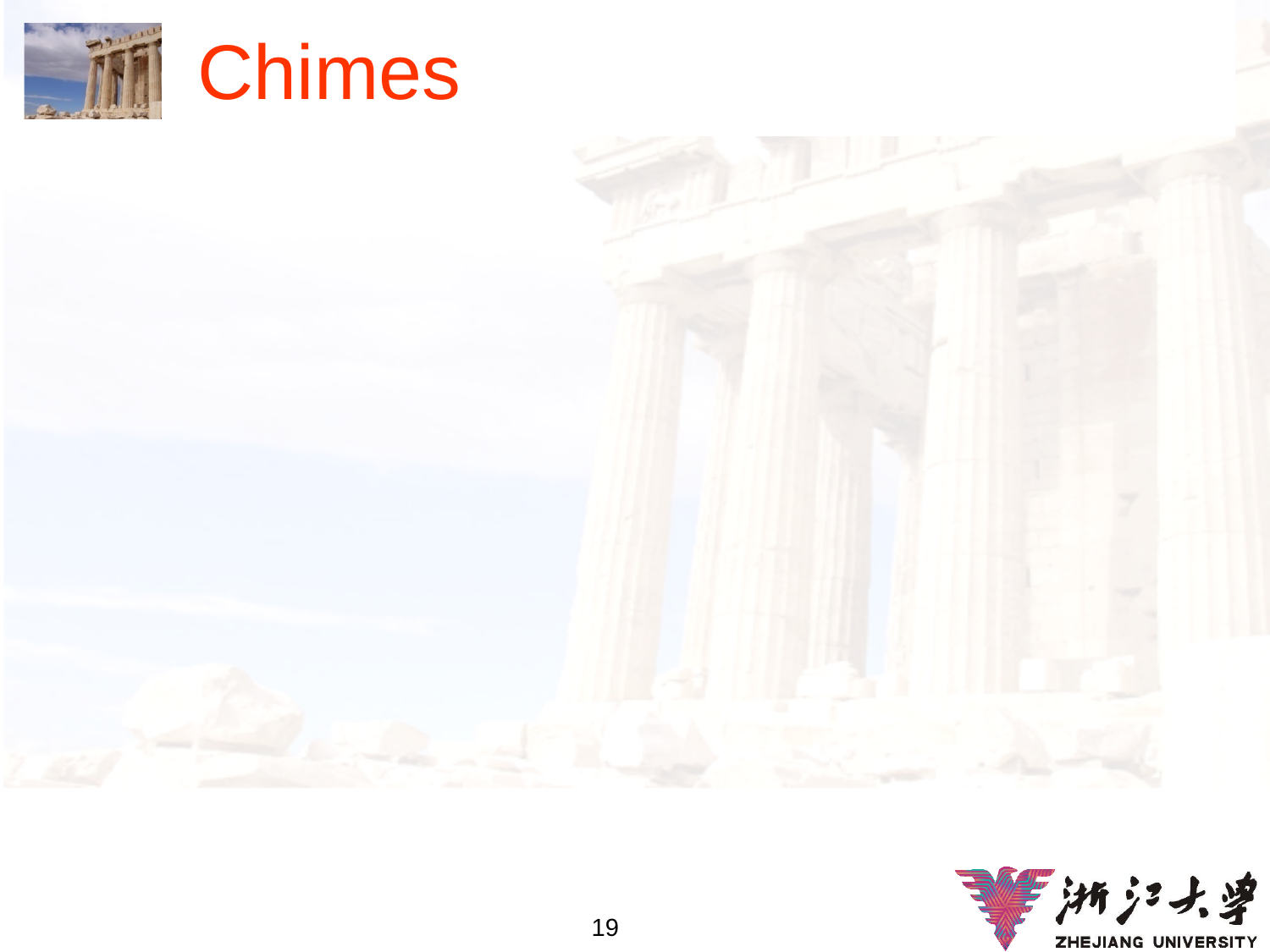

# Chimes
Sequences with read-after-write dependency hazards placed in same convey via chaining

Chaining
Allows a vector operation to start as soon as the individual elements of its vector source operand become available

Chime
Unit of time to execute one convey
m conveys executes in m chimes for vector length n
For vector length of n, requires m x n clock cycles